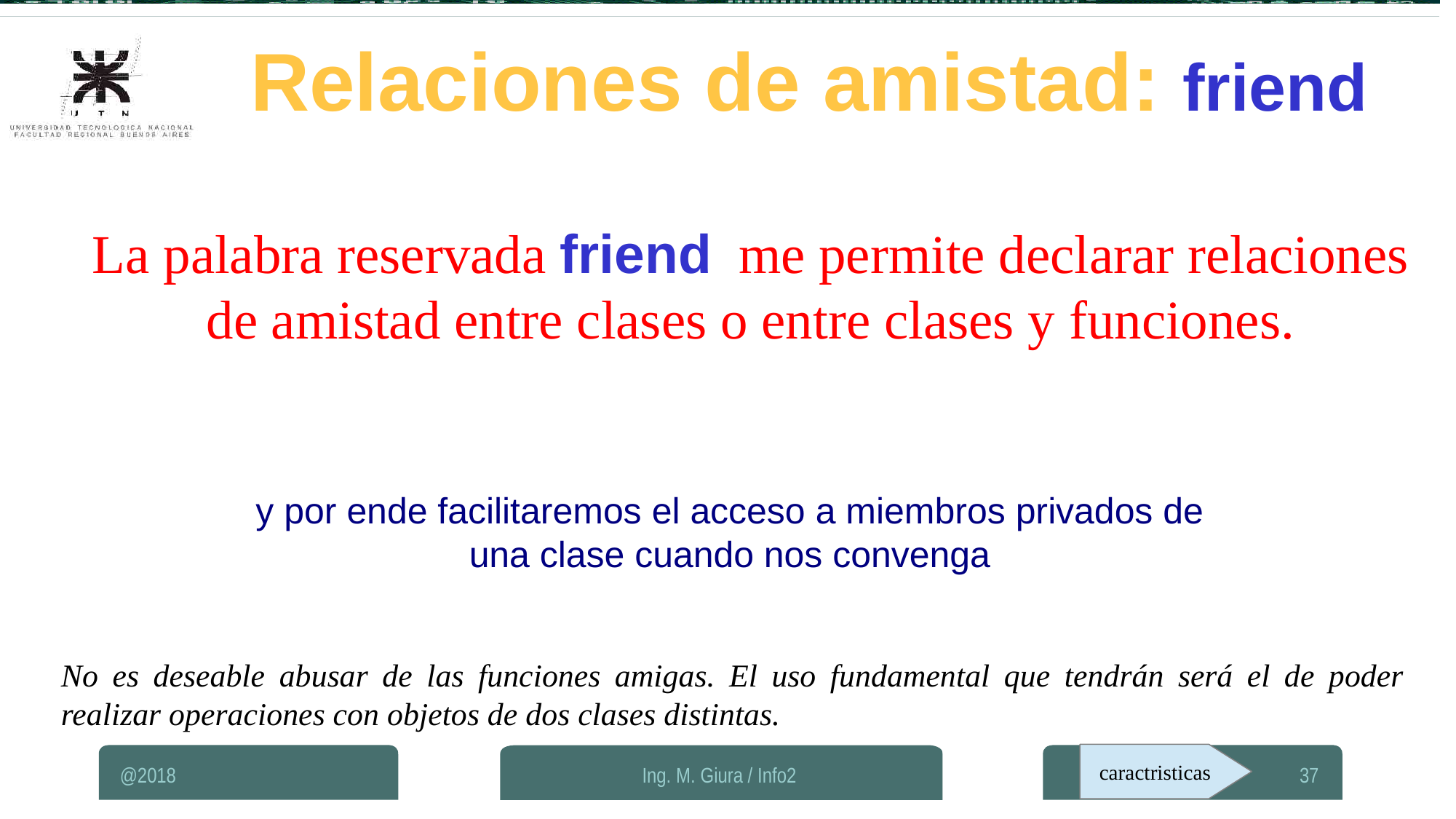

Relaciones de amistad: friend
La palabra reservada friend  me permite declarar relaciones de amistad entre clases o entre clases y funciones.
y por ende facilitaremos el acceso a miembros privados de una clase cuando nos convenga
No es deseable abusar de las funciones amigas. El uso fundamental que tendrán será el de poder realizar operaciones con objetos de dos clases distintas.
caractristicas
@2018
Ing. M. Giura / Info2
37